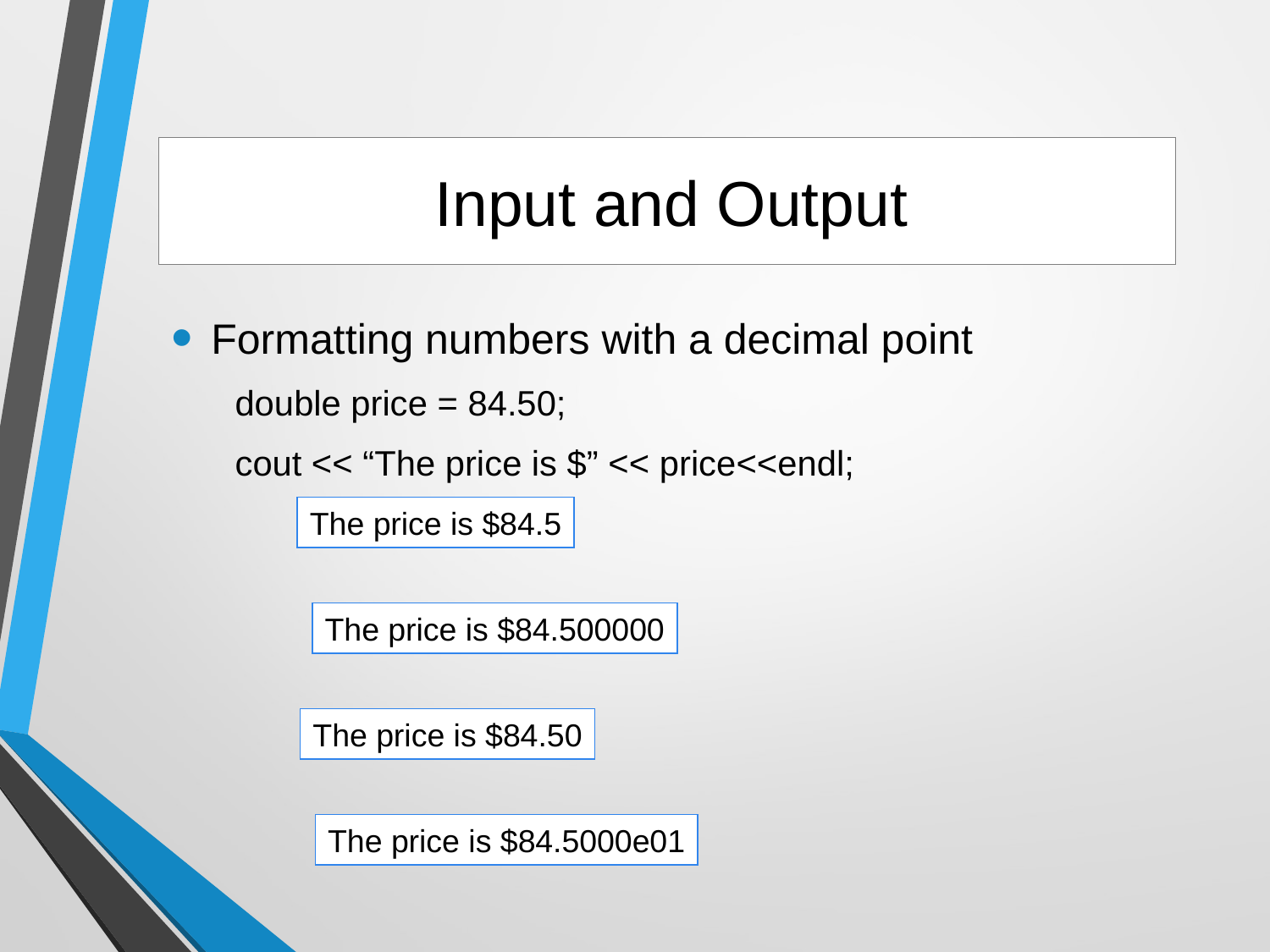

# Input and Output

Formatting numbers with a decimal point
double price = 84.50;
cout << “The price is $” << price<<endl;

The price is $84.5
The price is $84.500000
The price is $84.50
The price is $84.5000e01